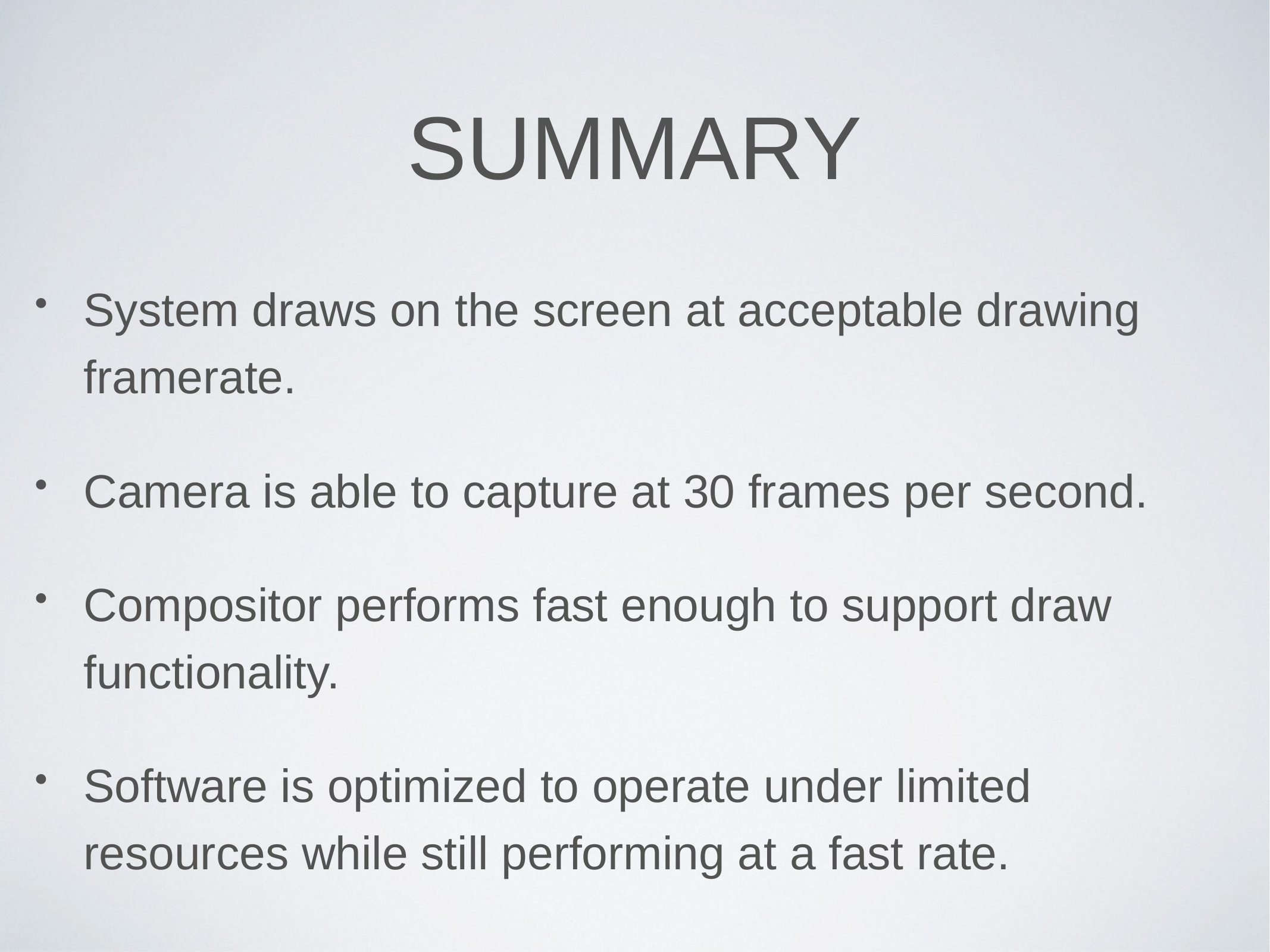

# Summary
System draws on the screen at acceptable drawing framerate.
Camera is able to capture at 30 frames per second.
Compositor performs fast enough to support draw functionality.
Software is optimized to operate under limited resources while still performing at a fast rate.